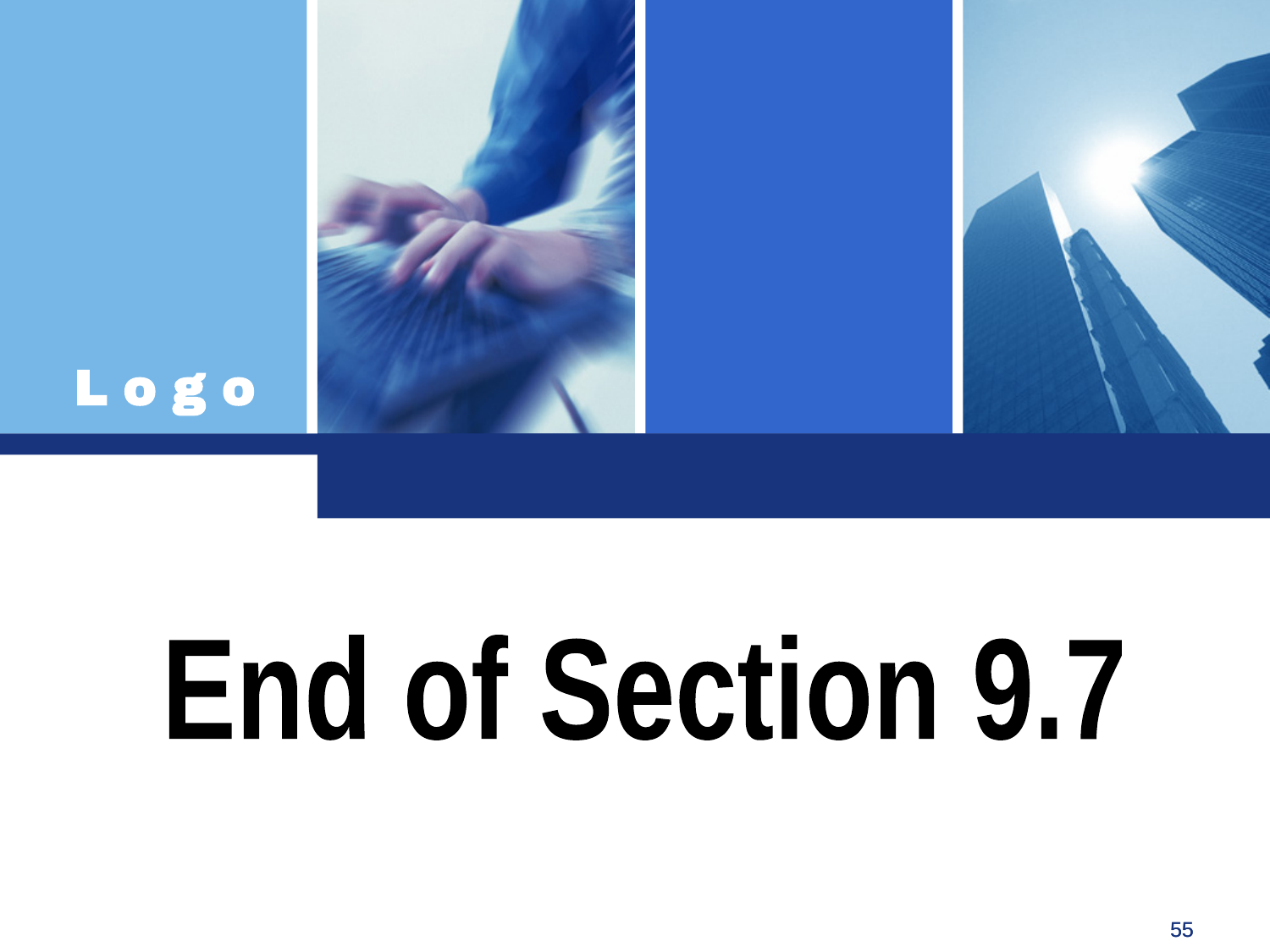

End of Section 9.7
Click to edit company slogan .
55
55